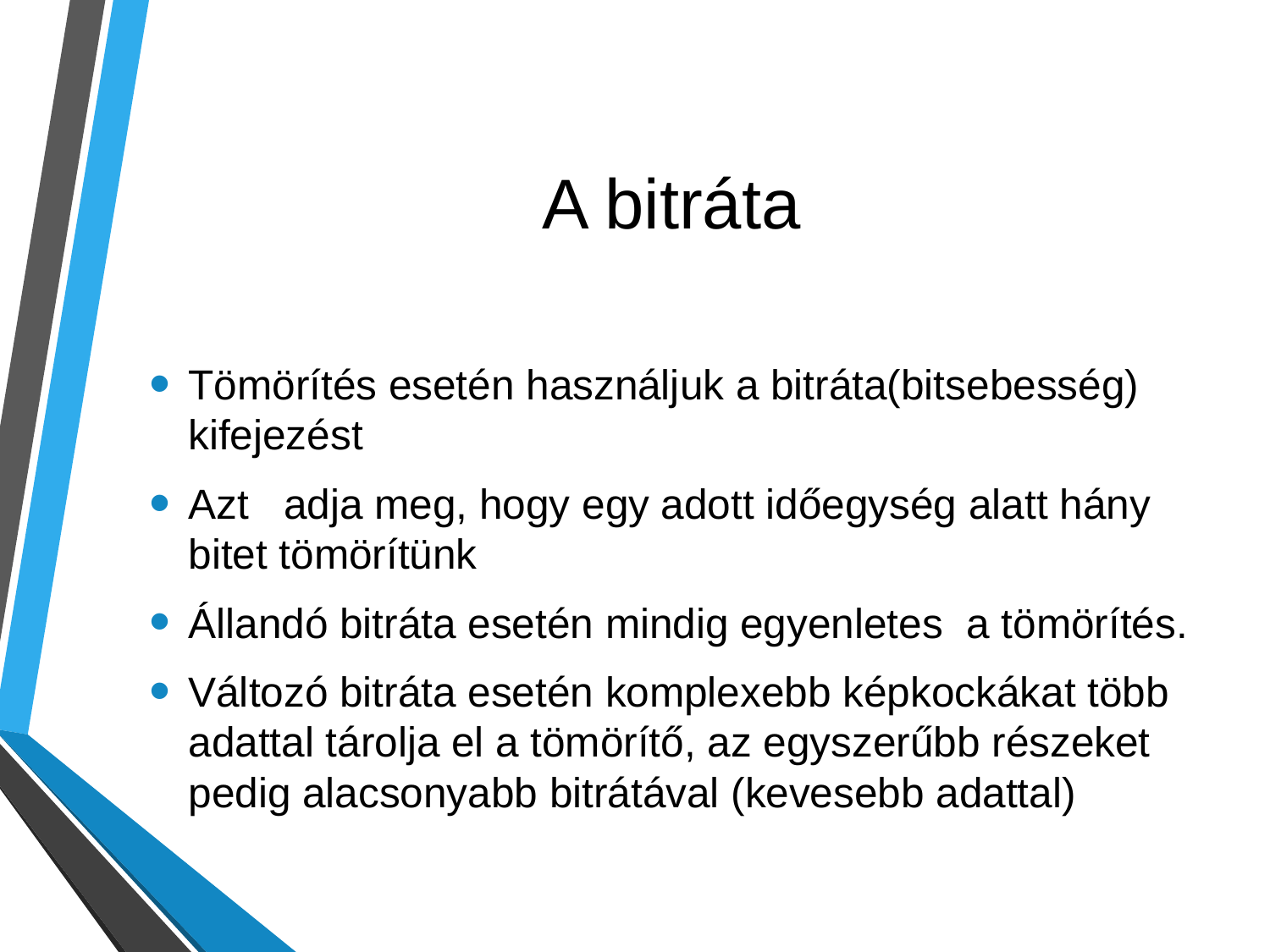

# A bitráta
Tömörítés esetén használjuk a bitráta(bitsebesség) kifejezést
Azt   adja meg, hogy egy adott időegység alatt hány bitet tömörítünk
Állandó bitráta esetén mindig egyenletes  a tömörítés.
Változó bitráta esetén komplexebb képkockákat több adattal tárolja el a tömörítő, az egyszerűbb részeket pedig alacsonyabb bitrátával (kevesebb adattal)